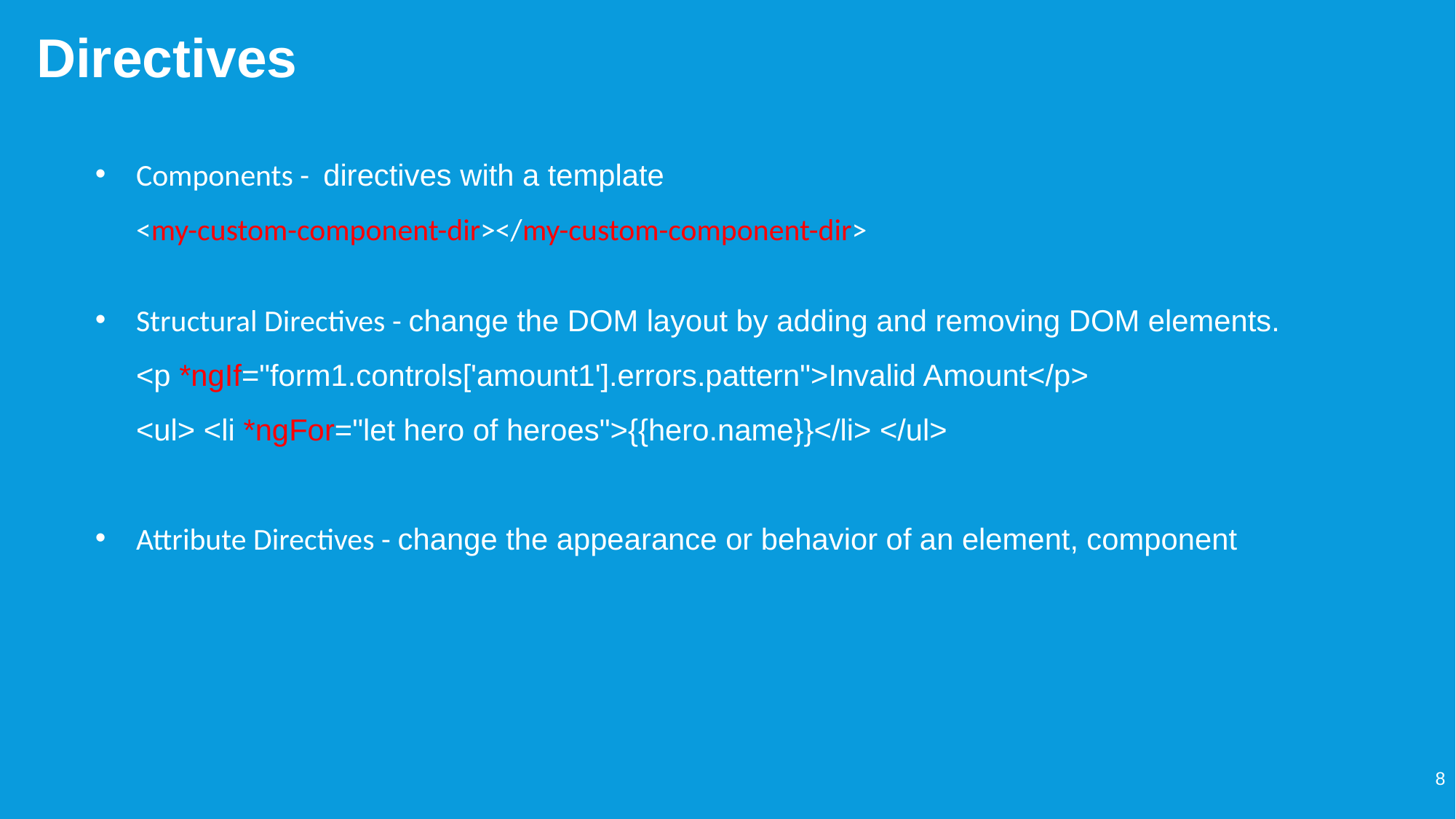

Directives
Components -  directives with a template
<my-custom-component-dir></my-custom-component-dir>
Structural Directives - change the DOM layout by adding and removing DOM elements.
<p *ngIf="form1.controls['amount1'].errors.pattern">Invalid Amount</p>
<ul> <li *ngFor="let hero of heroes">{{hero.name}}</li> </ul>

Attribute Directives - change the appearance or behavior of an element, component
8